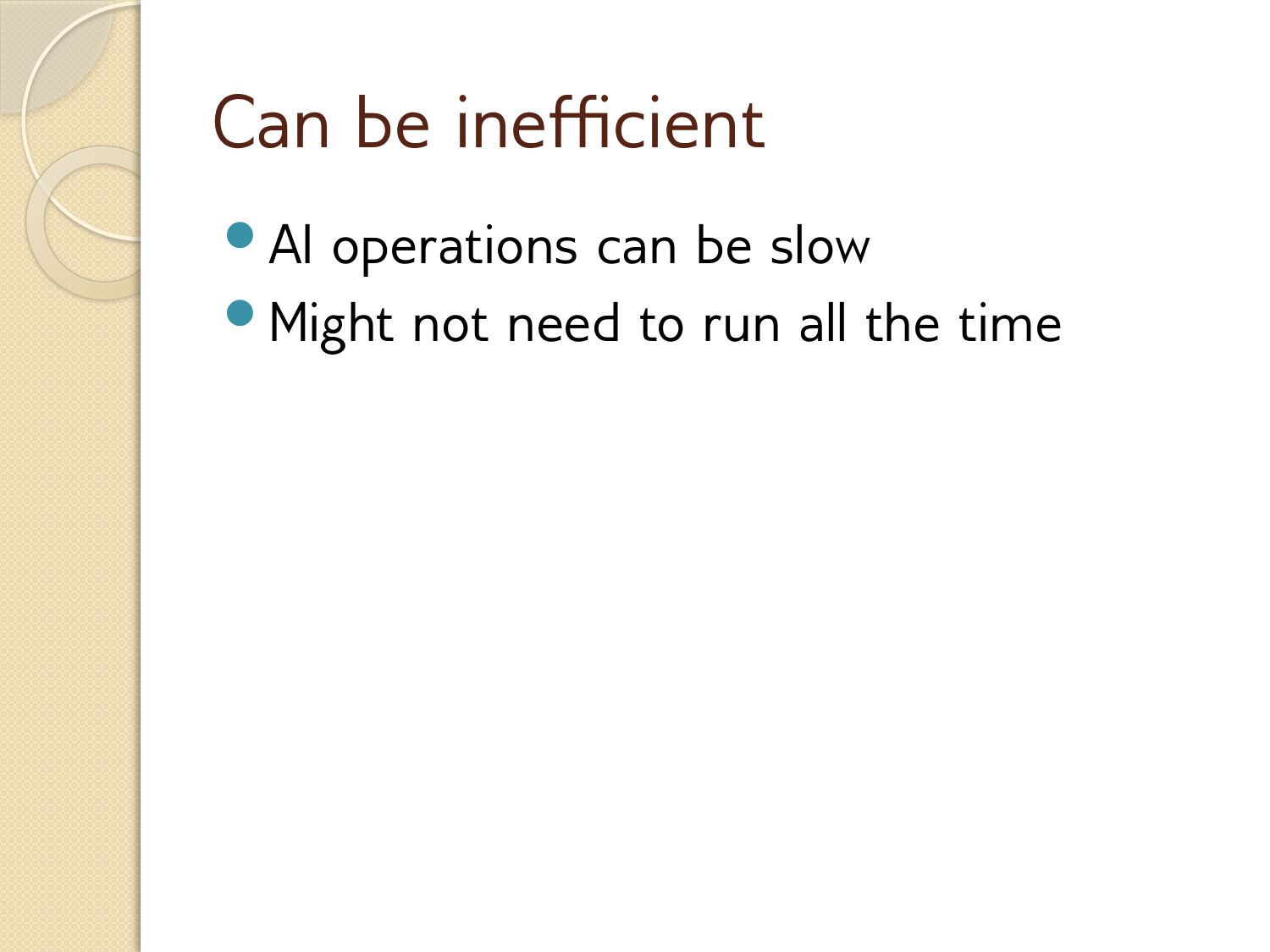

# Can be inefficient
AI operations can be slow
Might not need to run all the time